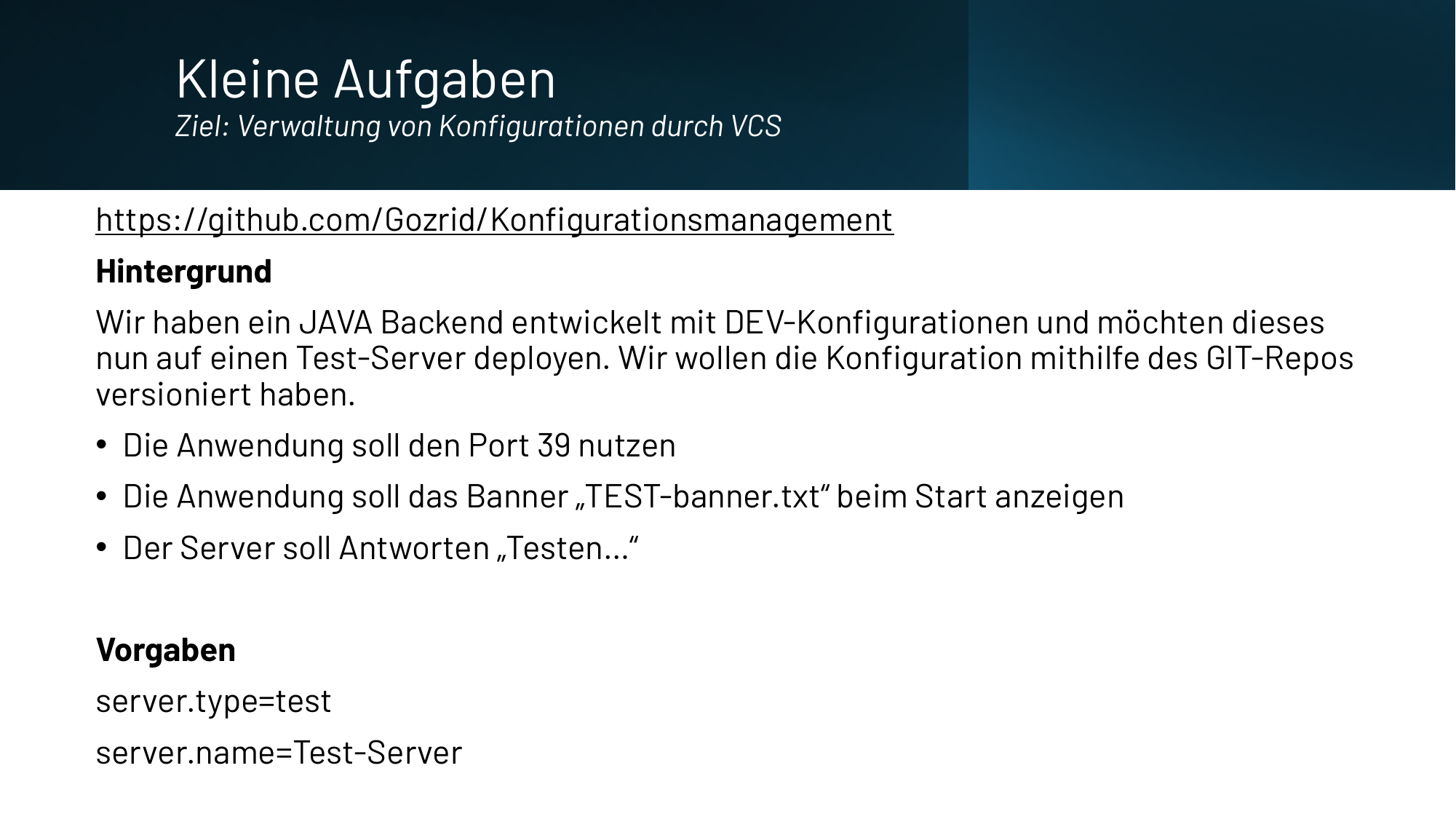

# Kleine Aufgaben Ziel: Verwaltung von Konfigurationen durch VCS
https://github.com/Gozrid/Konfigurationsmanagement
Hintergrund
Wir haben ein JAVA Backend entwickelt mit DEV-Konfigurationen und möchten dieses nun auf einen Test-Server deployen. Wir wollen die Konfiguration mithilfe des GIT-Repos versioniert haben.
Die Anwendung soll den Port 39 nutzen
Die Anwendung soll das Banner „TEST-banner.txt“ beim Start anzeigen
Der Server soll Antworten „Testen…“

Vorgaben
server.type=test
server.name=Test-Server